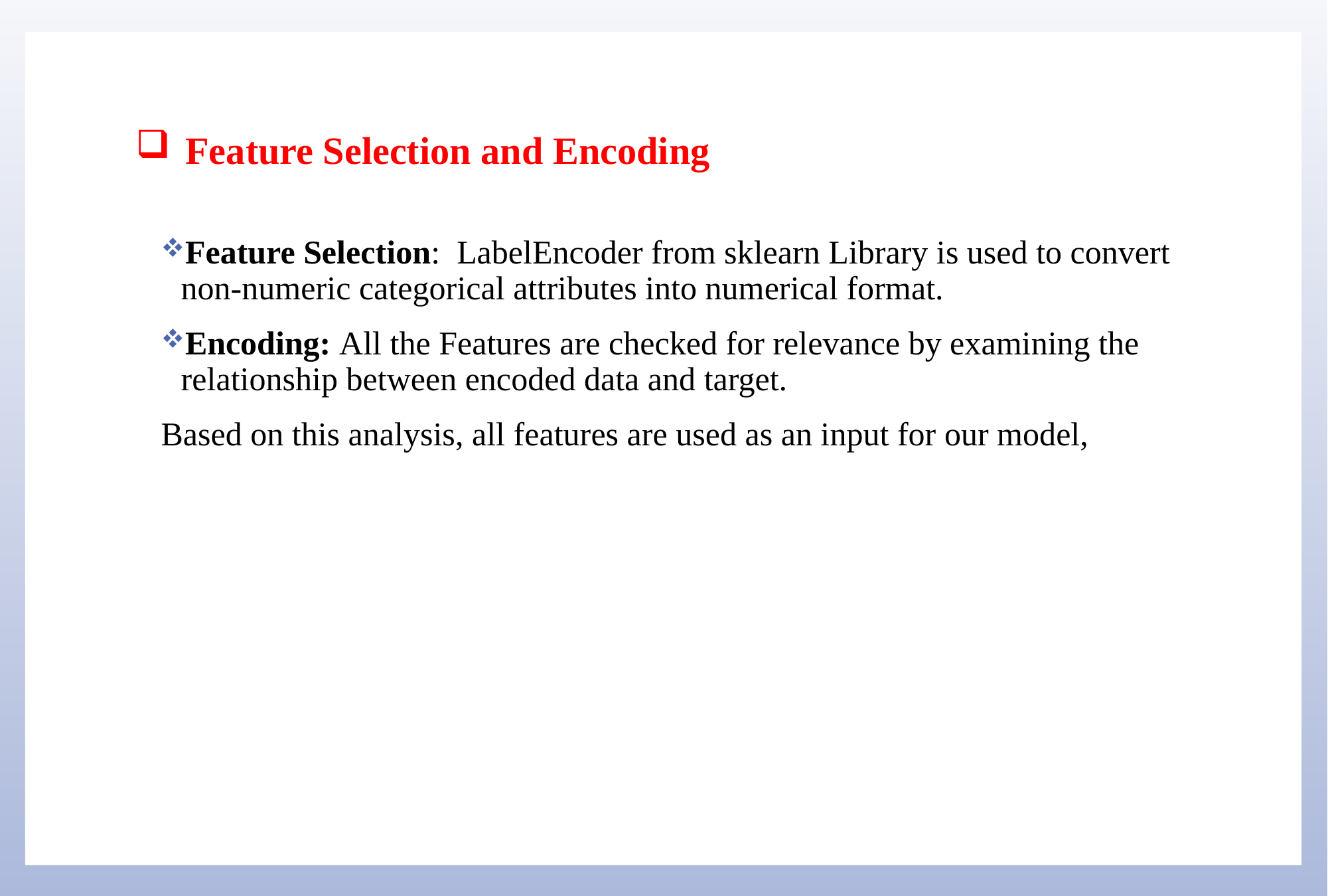

# Feature Selection and Encoding
Feature Selection:  LabelEncoder from sklearn Library is used to convert non-numeric categorical attributes into numerical format.
Encoding: All the Features are checked for relevance by examining the relationship between encoded data and target.
Based on this analysis, all features are used as an input for our model,